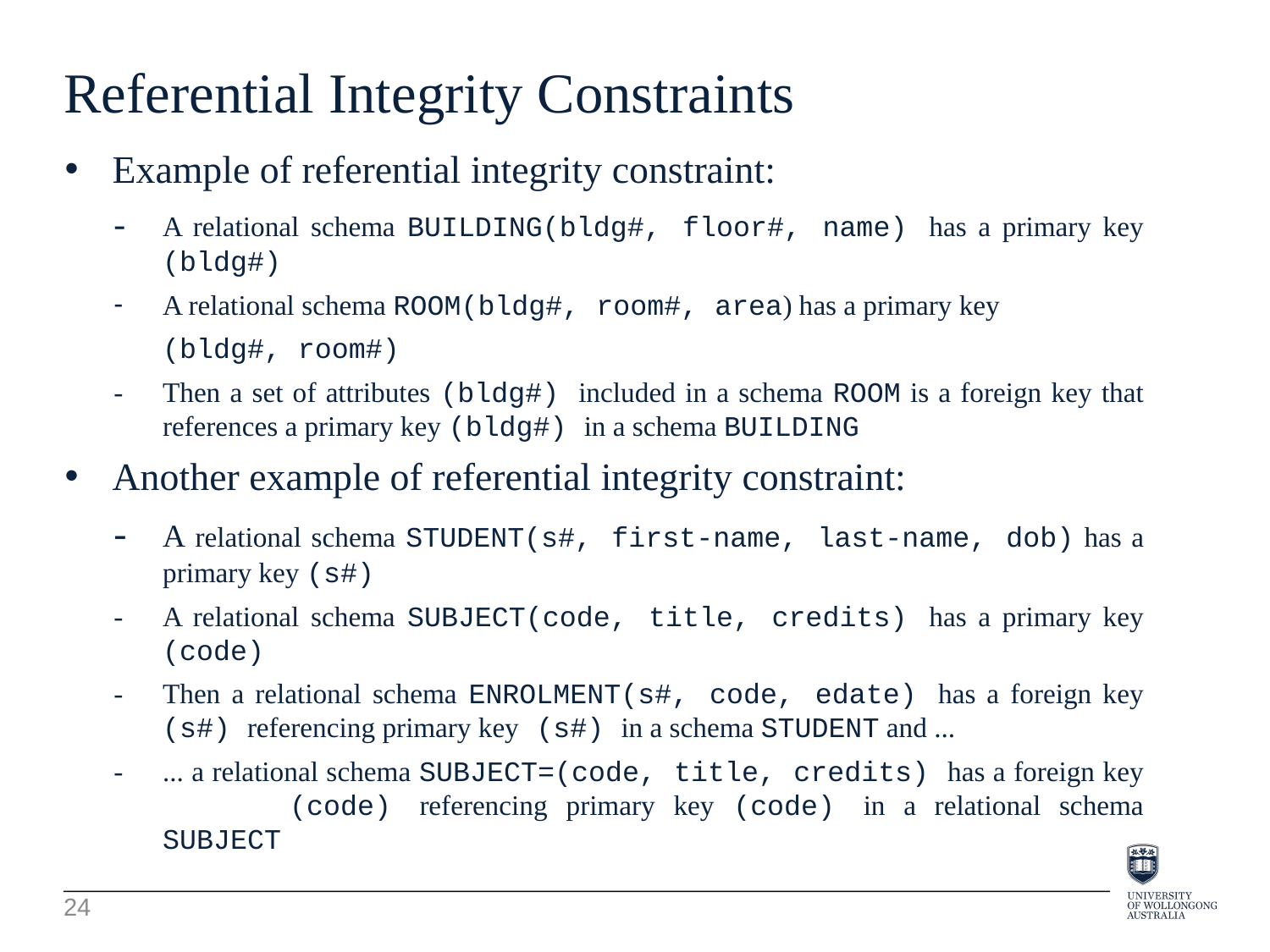

Referential Integrity Constraints
Example of referential integrity constraint:
-	A relational schema BUILDING(bldg#, floor#, name) has a primary key (bldg#)
A relational schema ROOM(bldg#, room#, area) has a primary key
	(bldg#, room#)
-	Then a set of attributes (bldg#) included in a schema ROOM is a foreign key that references a primary key (bldg#) in a schema BUILDING
Another example of referential integrity constraint:
-	A relational schema STUDENT(s#, first-name, last-name, dob) has a primary key (s#)
-	A relational schema SUBJECT(code, title, credits) has a primary key (code)
-	Then a relational schema ENROLMENT(s#, code, edate) has a foreign key (s#) referencing primary key (s#) in a schema STUDENT and ...
-	... a relational schema SUBJECT=(code, title, credits) has a foreign key 	(code) referencing primary key (code) in a relational schema SUBJECT

24